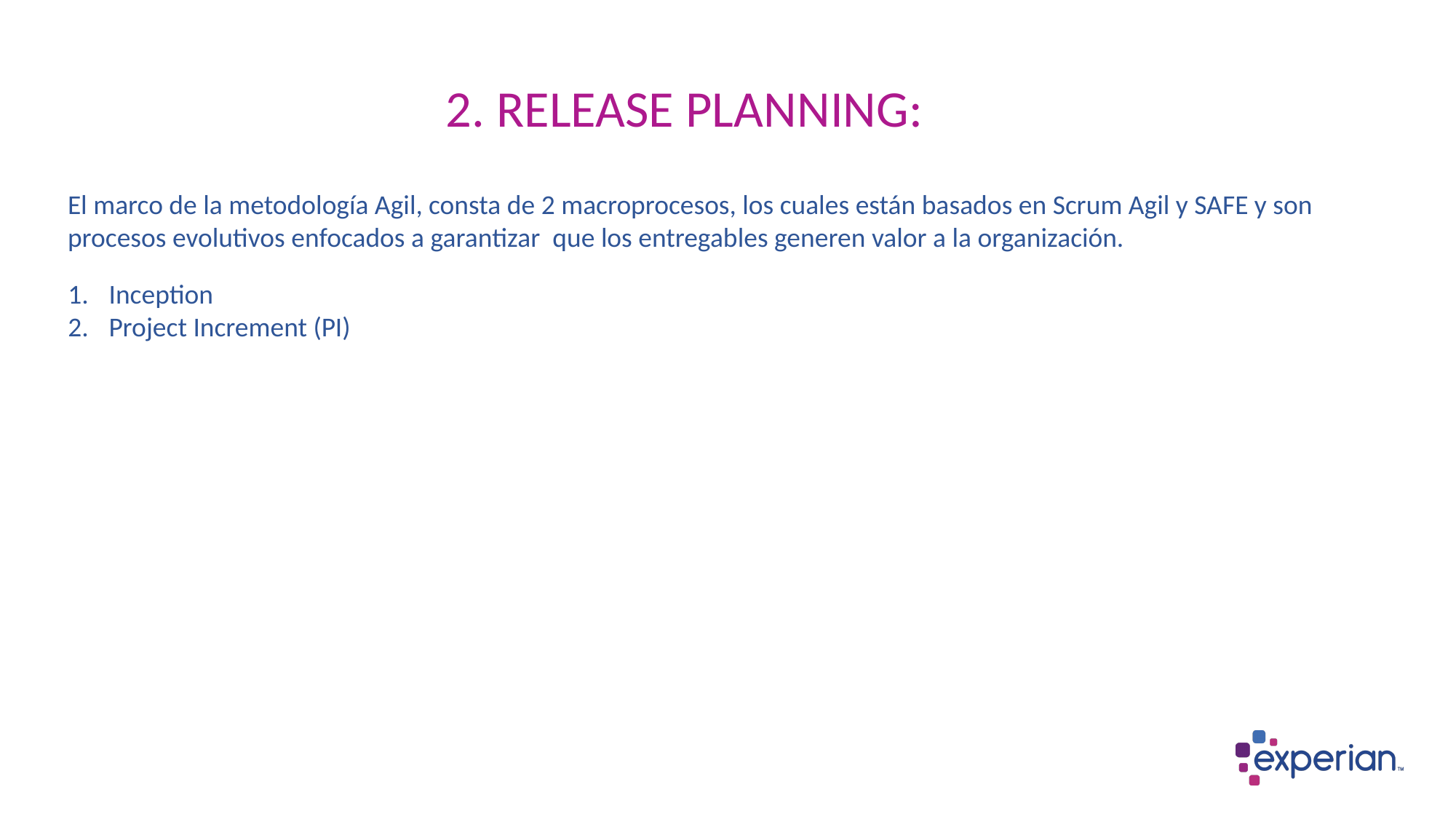

# 2. RELEASE PLANNING:
El marco de la metodología Agil, consta de 2 macroprocesos, los cuales están basados en Scrum Agil y SAFE y son procesos evolutivos enfocados a garantizar  que los entregables generen valor a la organización.
Inception
Project Increment (PI)